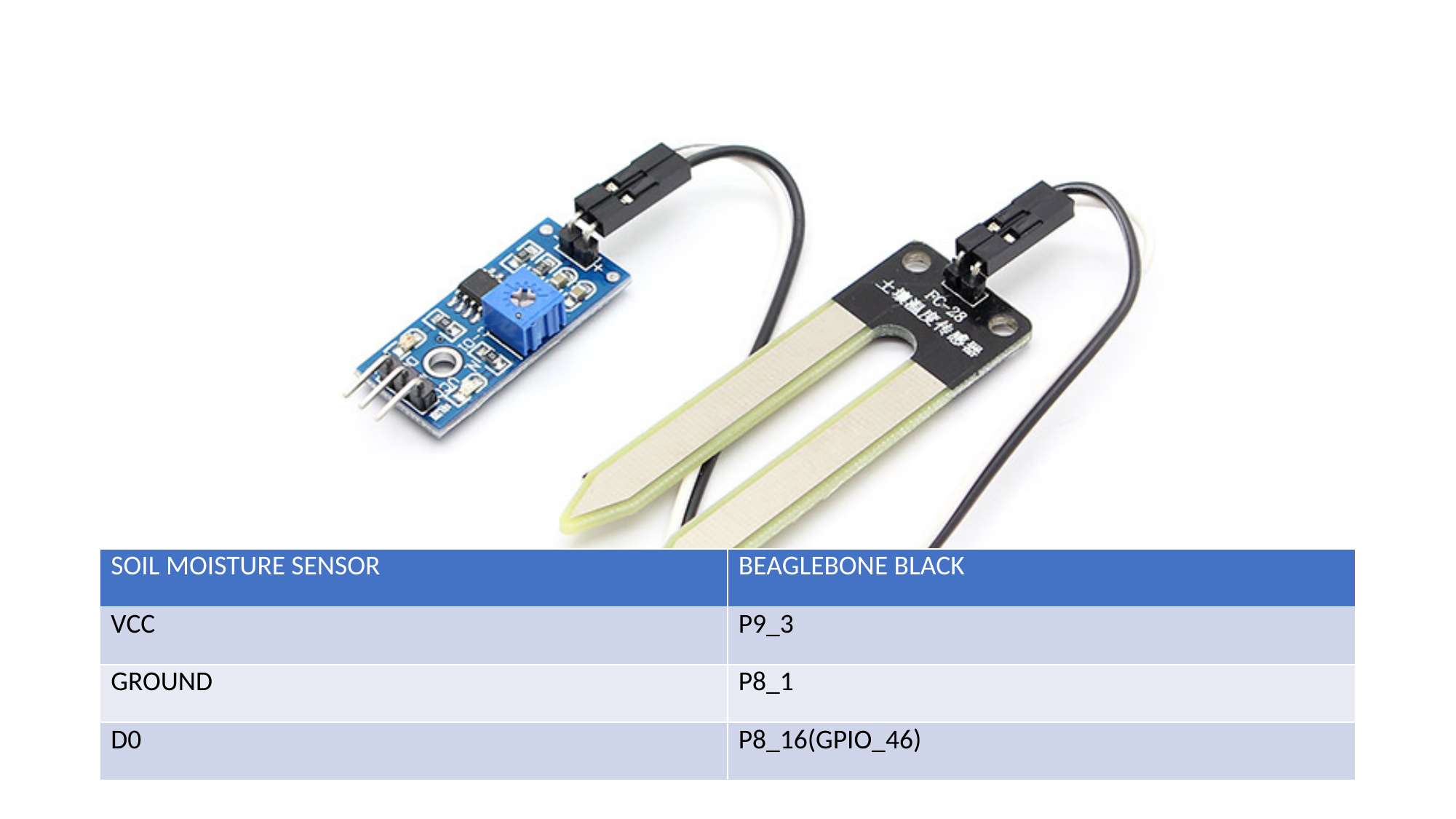

| SOIL MOISTURE SENSOR | BEAGLEBONE BLACK |
| --- | --- |
| VCC | P9\_3 |
| GROUND | P8\_1 |
| D0 | P8\_16(GPIO\_46) |